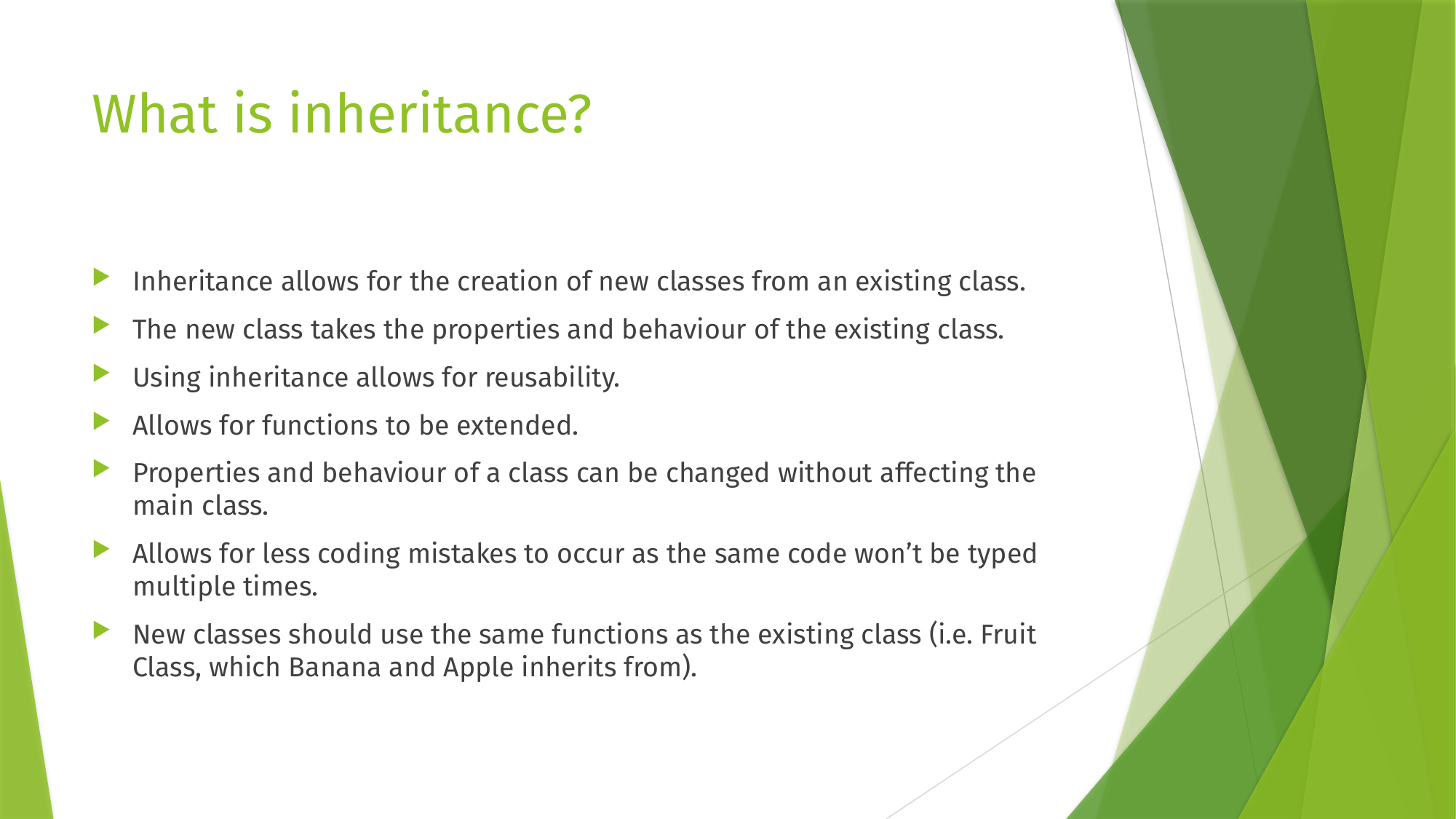

# What is inheritance?
Inheritance allows for the creation of new classes from an existing class.
The new class takes the properties and behaviour of the existing class.
Using inheritance allows for reusability.
Allows for functions to be extended.
Properties and behaviour of a class can be changed without affecting the main class.
Allows for less coding mistakes to occur as the same code won’t be typed multiple times.
New classes should use the same functions as the existing class (i.e. Fruit Class, which Banana and Apple inherits from).